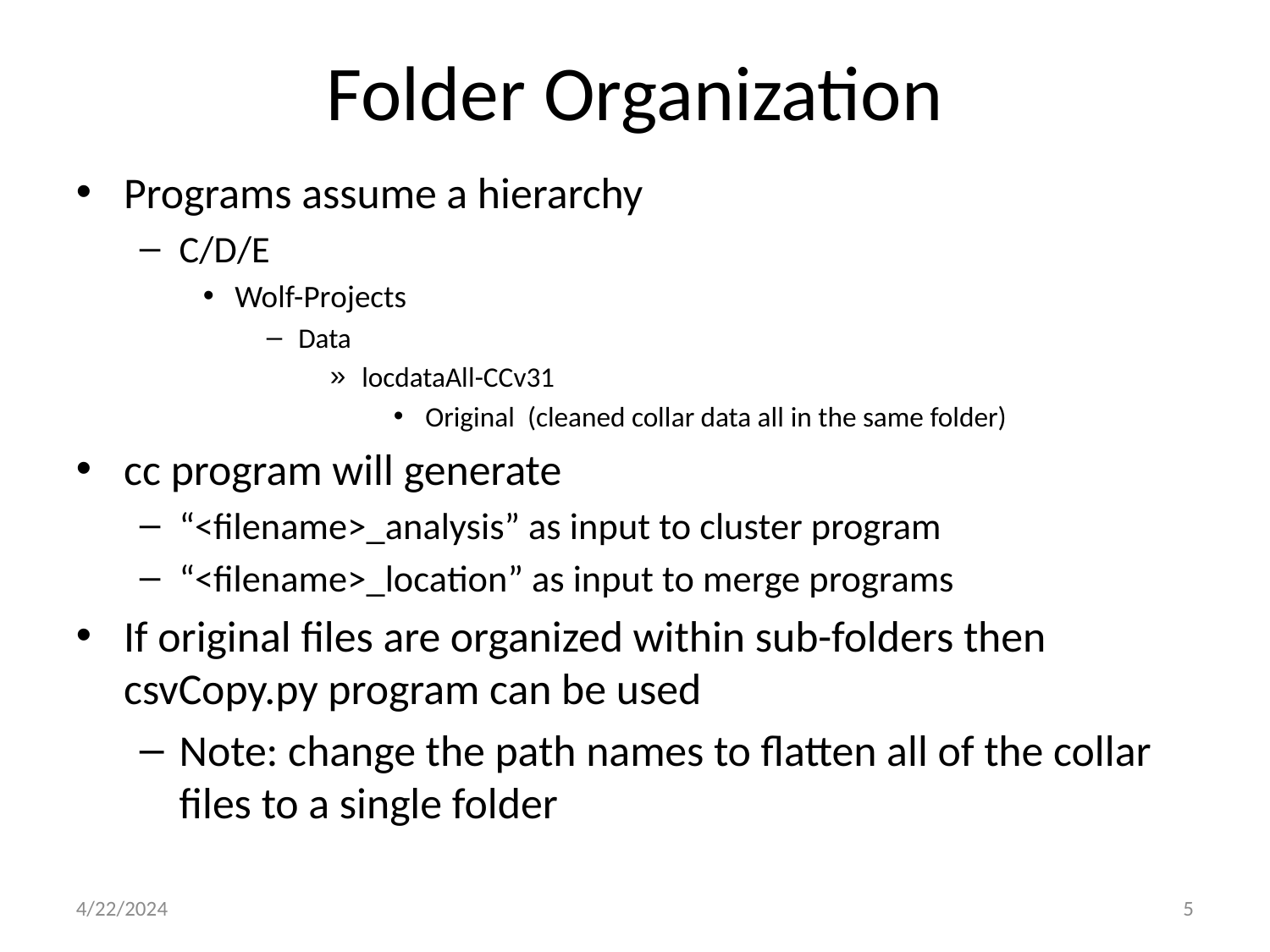

# Folder Organization
Programs assume a hierarchy
C/D/E
Wolf-Projects
Data
locdataAll-CCv31
Original  (cleaned collar data all in the same folder)
cc program will generate
“<filename>_analysis” as input to cluster program
“<filename>_location” as input to merge programs
If original files are organized within sub-folders then csvCopy.py program can be used
Note: change the path names to flatten all of the collar files to a single folder
4/22/2024

5